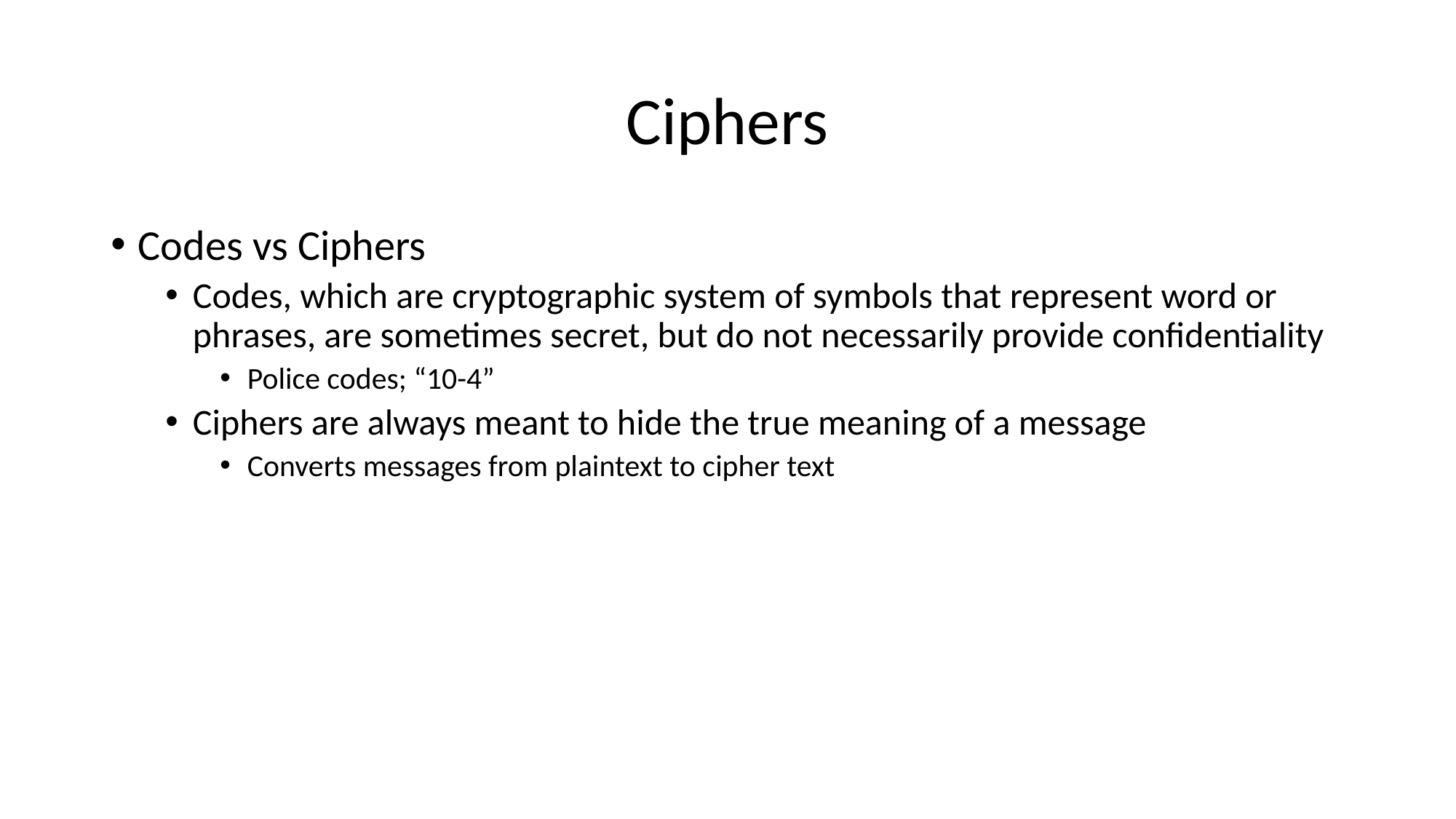

# Ciphers
Codes vs Ciphers
Codes, which are cryptographic system of symbols that represent word or phrases, are sometimes secret, but do not necessarily provide confidentiality
Police codes; “10-4”
Ciphers are always meant to hide the true meaning of a message
Converts messages from plaintext to cipher text